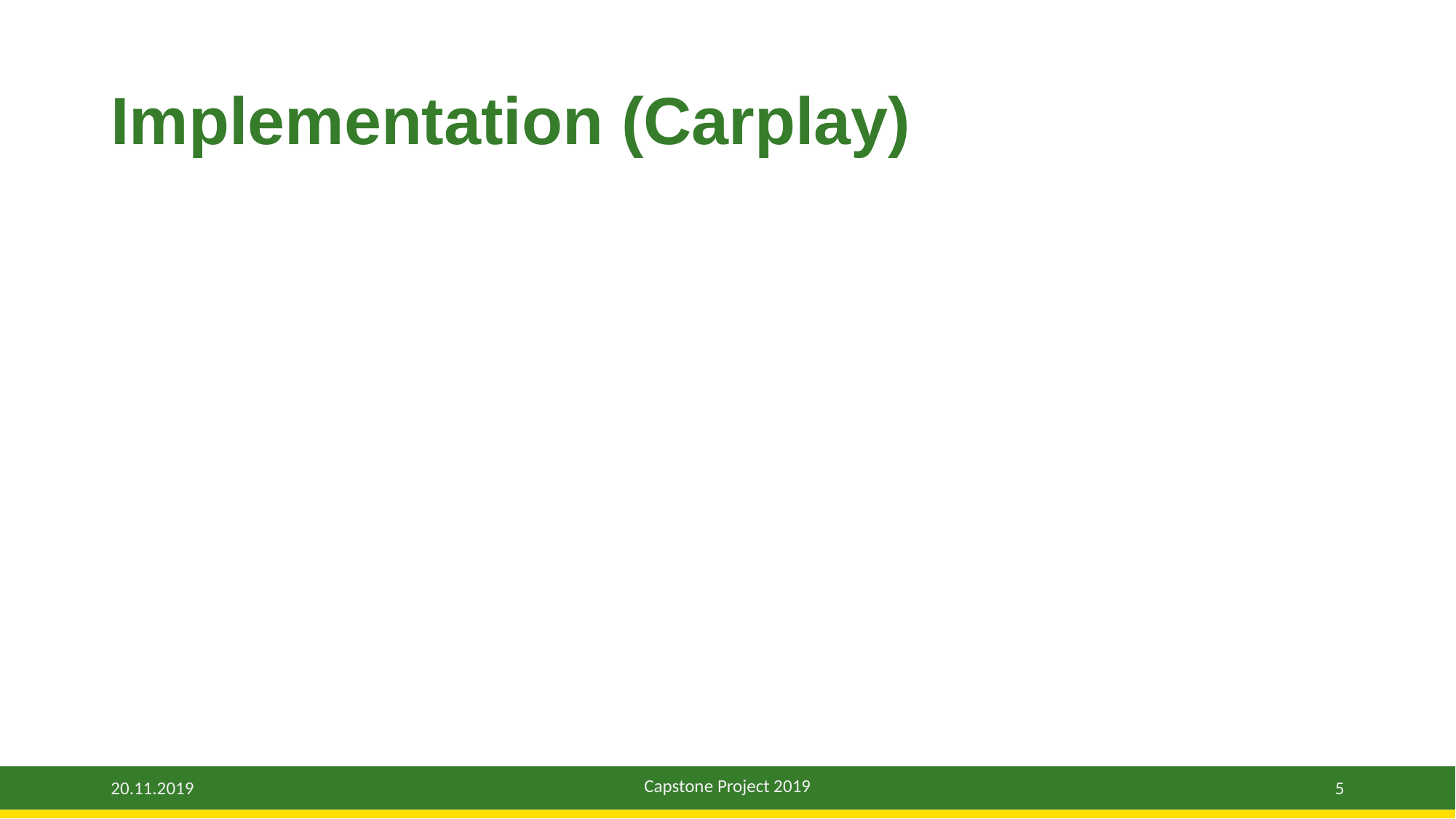

# Implementation (Carplay)

Capstone Project 2019
5
20.11.2019